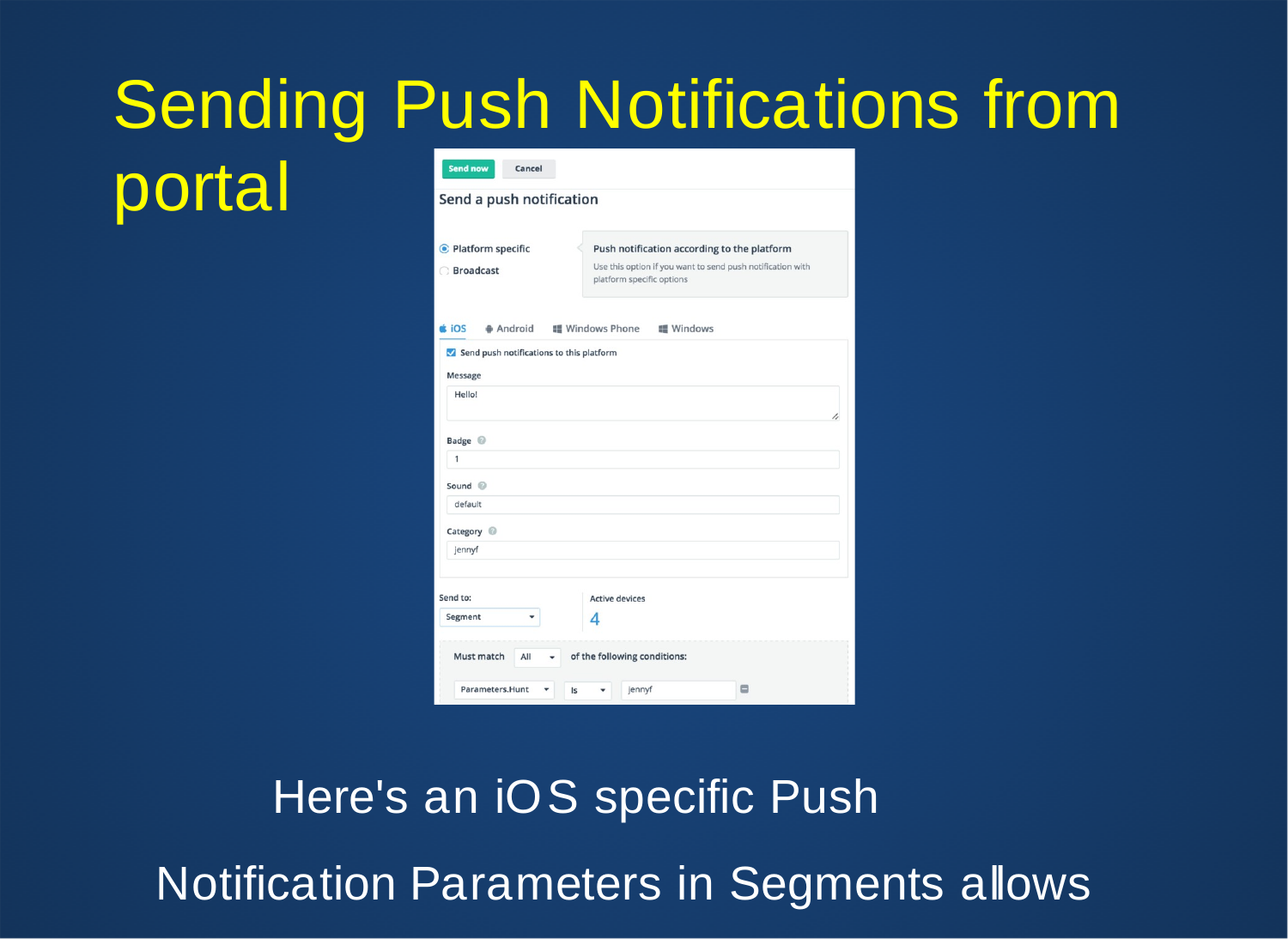

Sending Push Notifications from portal

Here's an iOS specific Push Notification Parameters in Segments allows you to filter devices